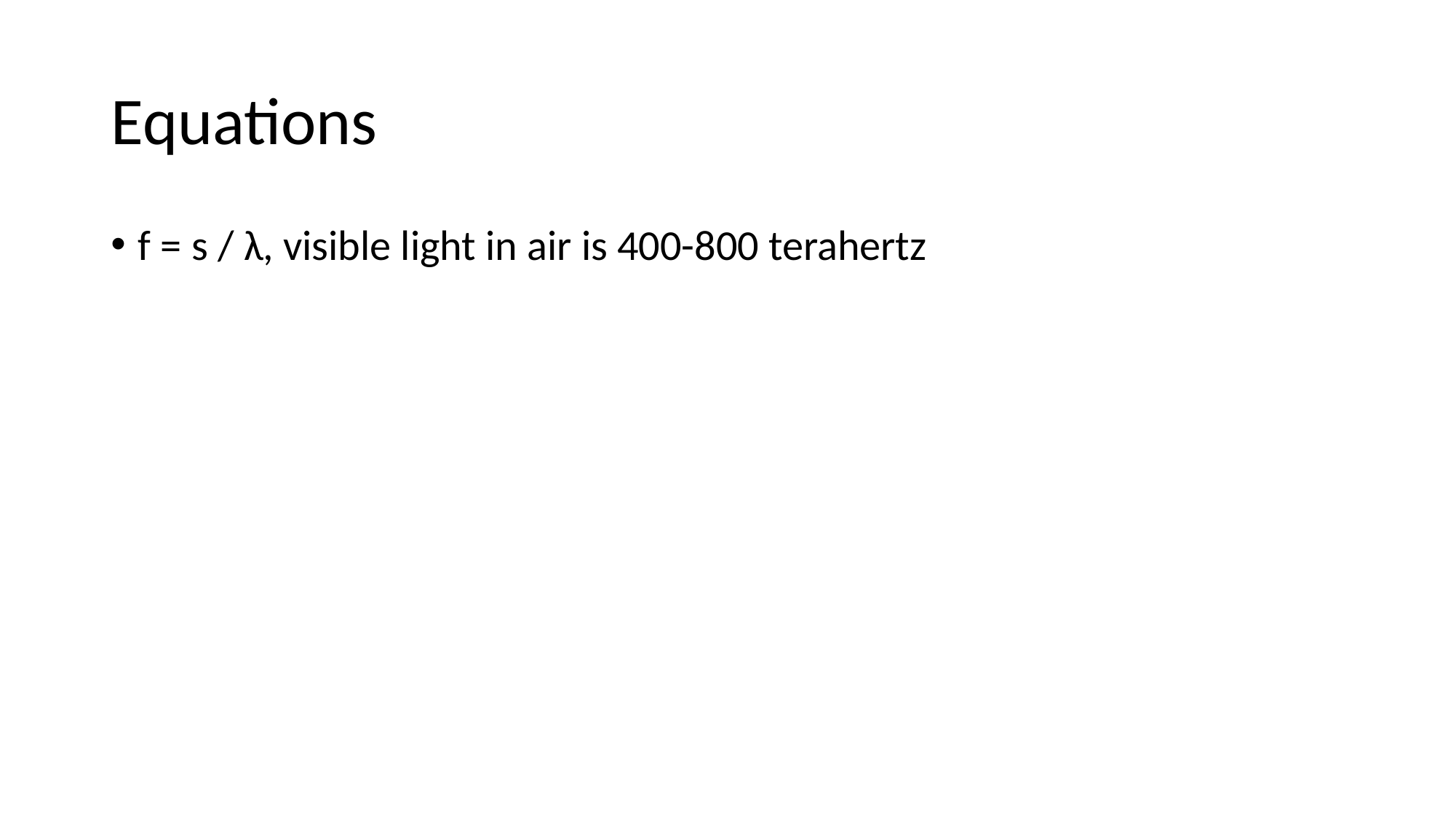

# Equations
f = s / λ, visible light in air is 400-800 terahertz